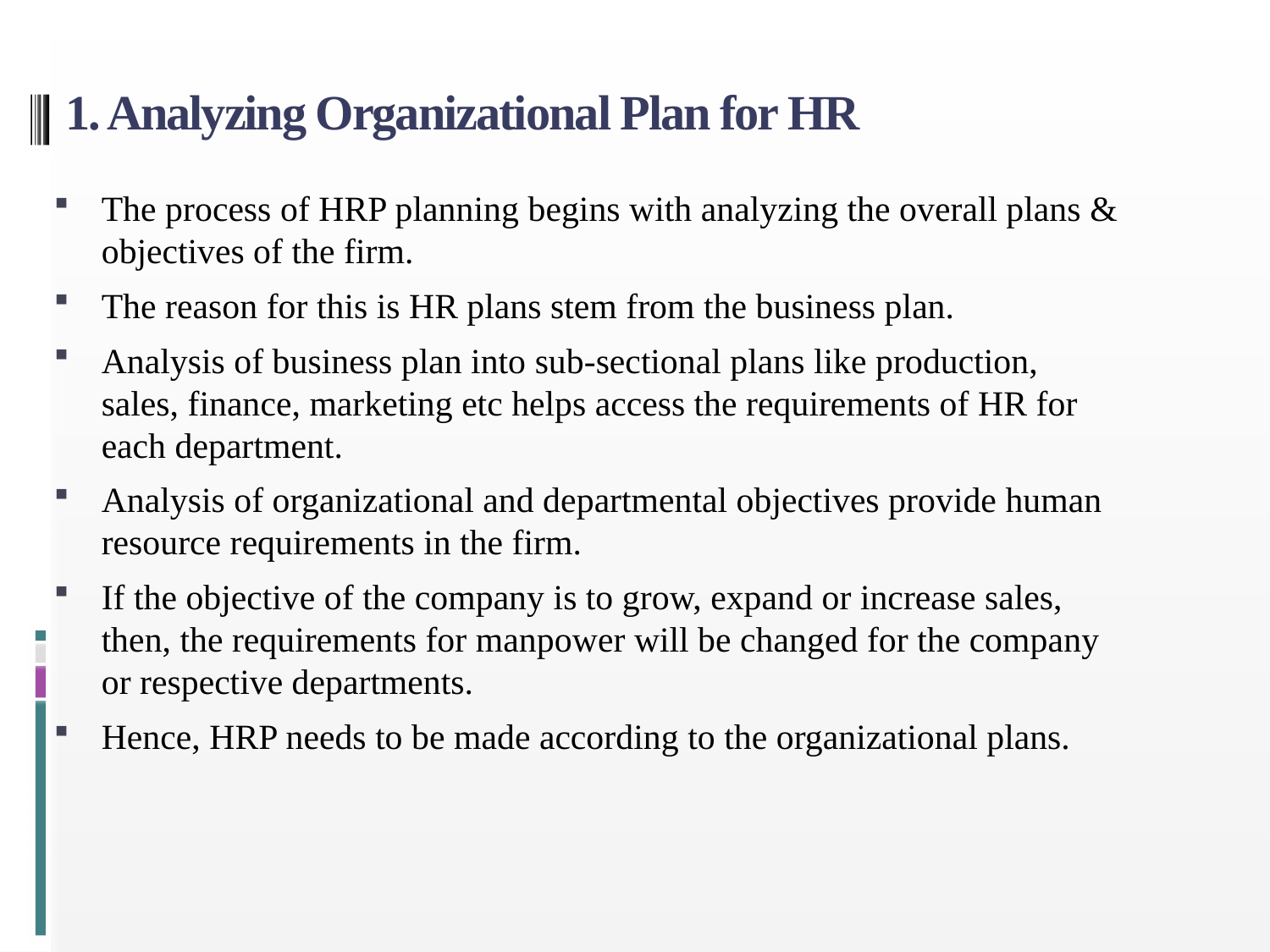

# 1. Analyzing Organizational Plan for HR
The process of HRP planning begins with analyzing the overall plans & objectives of the firm.
The reason for this is HR plans stem from the business plan.
Analysis of business plan into sub-sectional plans like production, sales, finance, marketing etc helps access the requirements of HR for each department.
Analysis of organizational and departmental objectives provide human resource requirements in the firm.
If the objective of the company is to grow, expand or increase sales, then, the requirements for manpower will be changed for the company or respective departments.
Hence, HRP needs to be made according to the organizational plans.